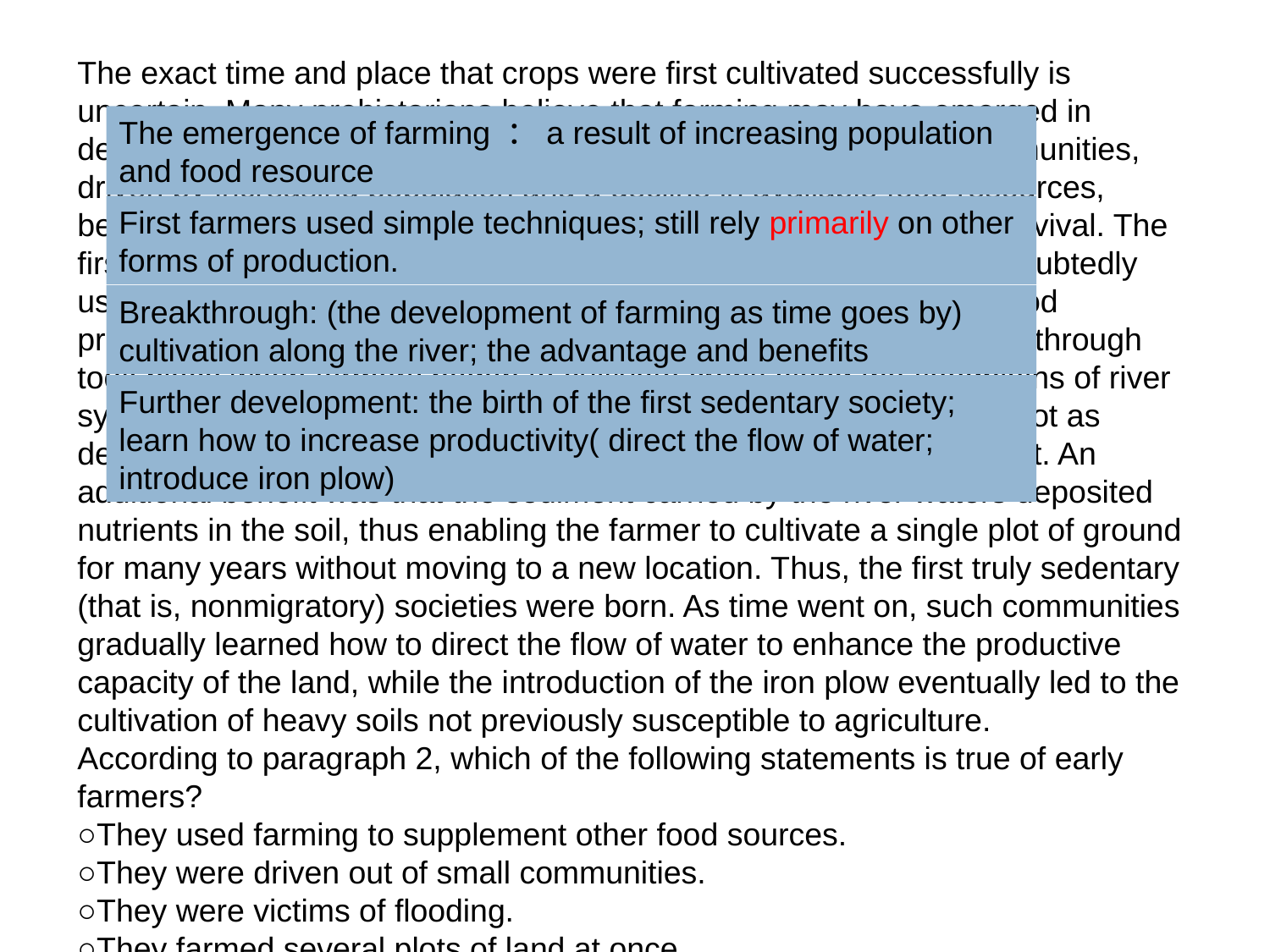

The exact time and place that crops were first cultivated successfully is uncertain. Many prehistorians believe that farming may have emerged in dependently in several different areas of the world when small communities, driven by increasing population and a decline in available food resources, began to plant seeds in the ground in an effort to guarantee their survival. The first farmers, who may have lived as long as 10,000 years ago, undoubtedly used simple techniques and still relied primarily on other forms of food production, such as hunting, foraging, or pastoralism. The real breakthrough took place when farmers began to cultivate crops along the floodplains of river systems. The advantage was that crops grown in such areas were not as dependent on rainfall and therefore produced a more reliable harvest. An additional benefit was that the sediment carried by the river waters deposited nutrients in the soil, thus enabling the farmer to cultivate a single plot of ground for many years without moving to a new location. Thus, the first truly sedentary (that is, nonmigratory) societies were born. As time went on, such communities gradually learned how to direct the flow of water to enhance the productive capacity of the land, while the introduction of the iron plow eventually led to the cultivation of heavy soils not previously susceptible to agriculture.
According to paragraph 2, which of the following statements is true of early farmers?
○They used farming to supplement other food sources.
○They were driven out of small communities.
○They were victims of flooding.
○They farmed several plots of land at once.
The emergence of farming ：a result of increasing population and food resource
First farmers used simple techniques; still rely primarily on other forms of production.
Breakthrough: (the development of farming as time goes by) cultivation along the river; the advantage and benefits
Further development: the birth of the first sedentary society; learn how to increase productivity( direct the flow of water; introduce iron plow)